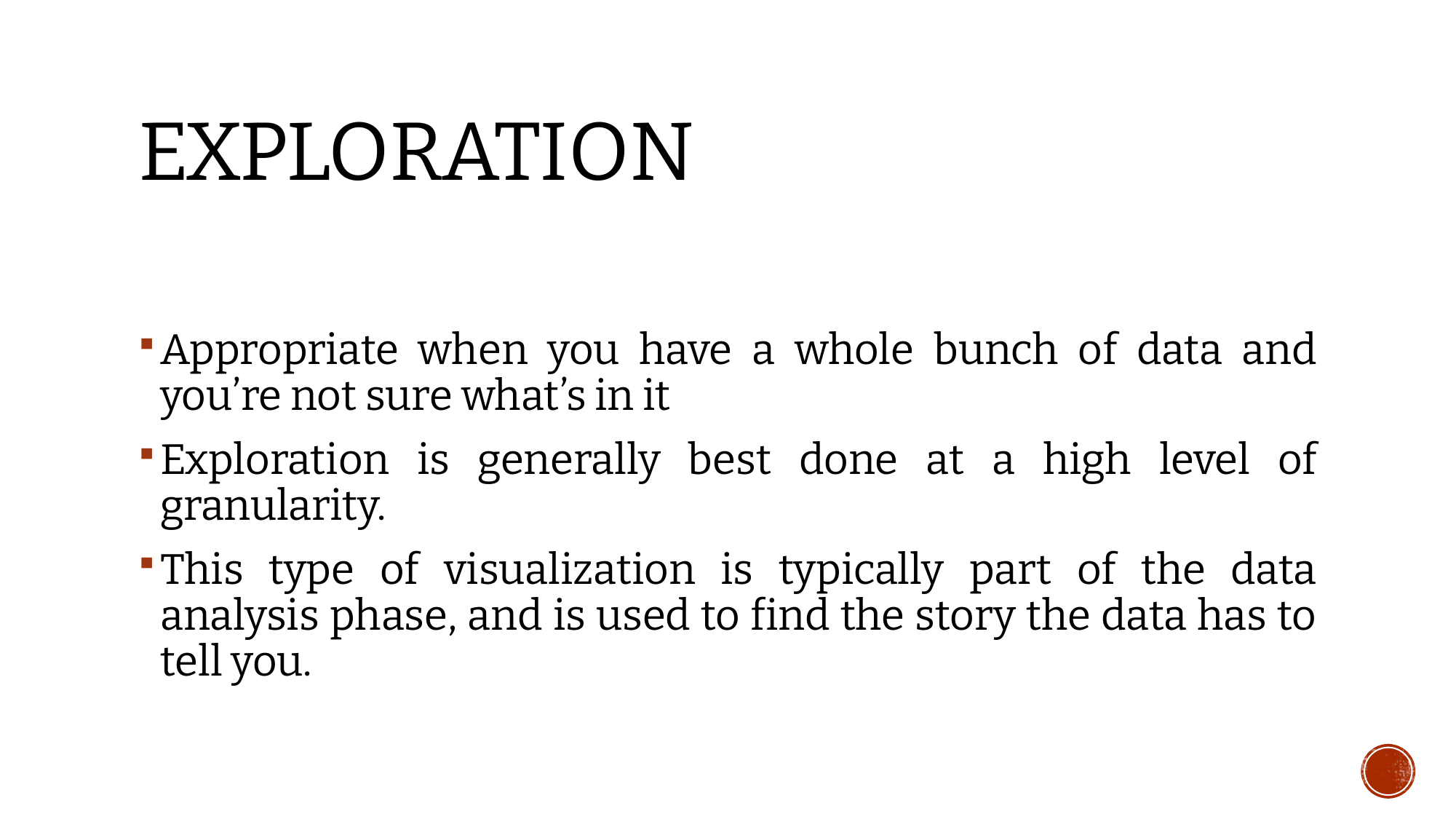

# Exploration

Appropriate when you have a whole bunch of data and you’re not sure what’s in it
Exploration is generally best done at a high level of granularity.
This type of visualization is typically part of the data analysis phase, and is used to find the story the data has to tell you.